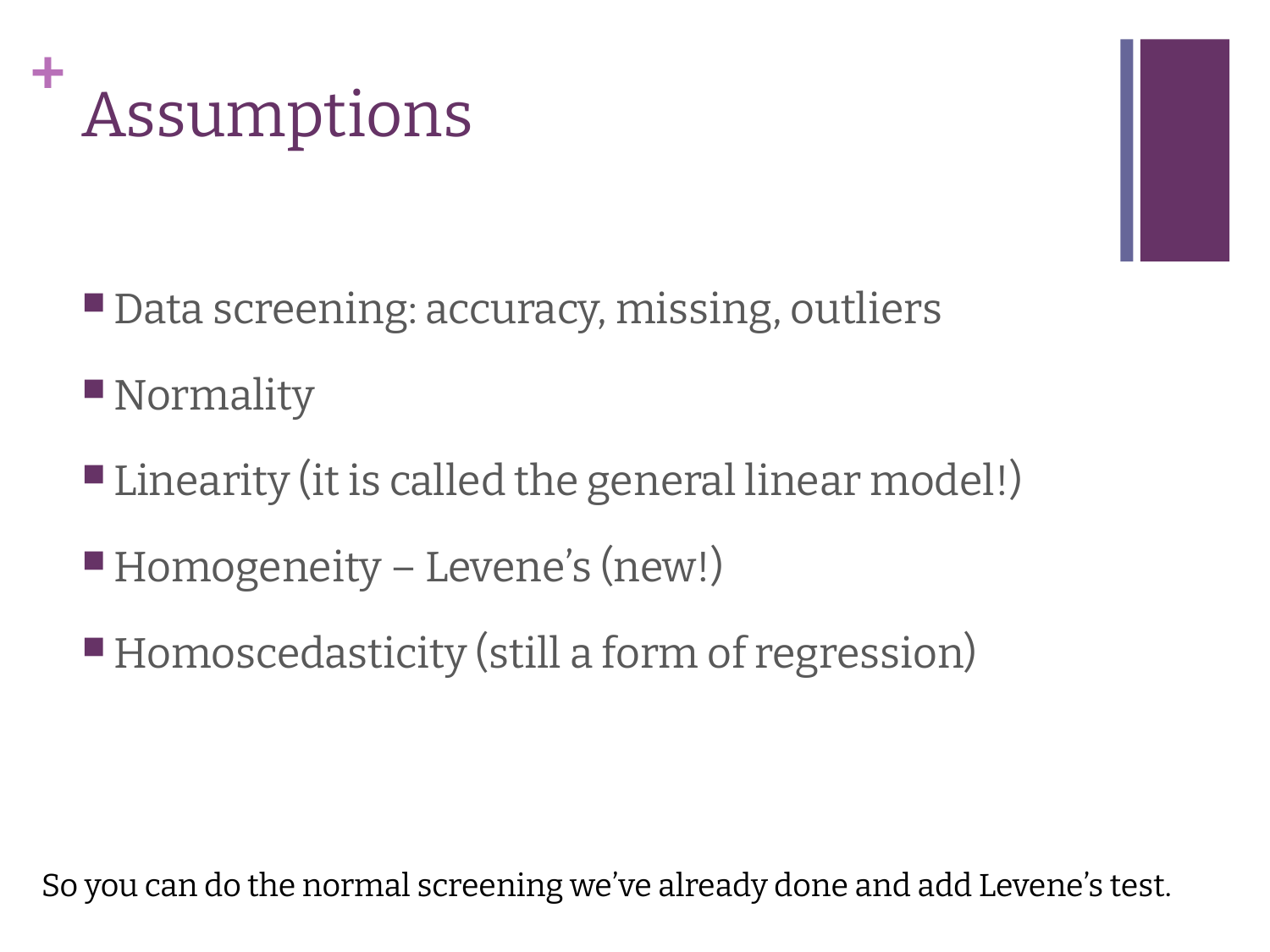

# Assumptions
Data screening: accuracy, missing, outliers
Normality
Linearity (it is called the general linear model!)
Homogeneity – Levene’s (new!)
Homoscedasticity (still a form of regression)

So you can do the normal screening we’ve already done and add Levene’s test.